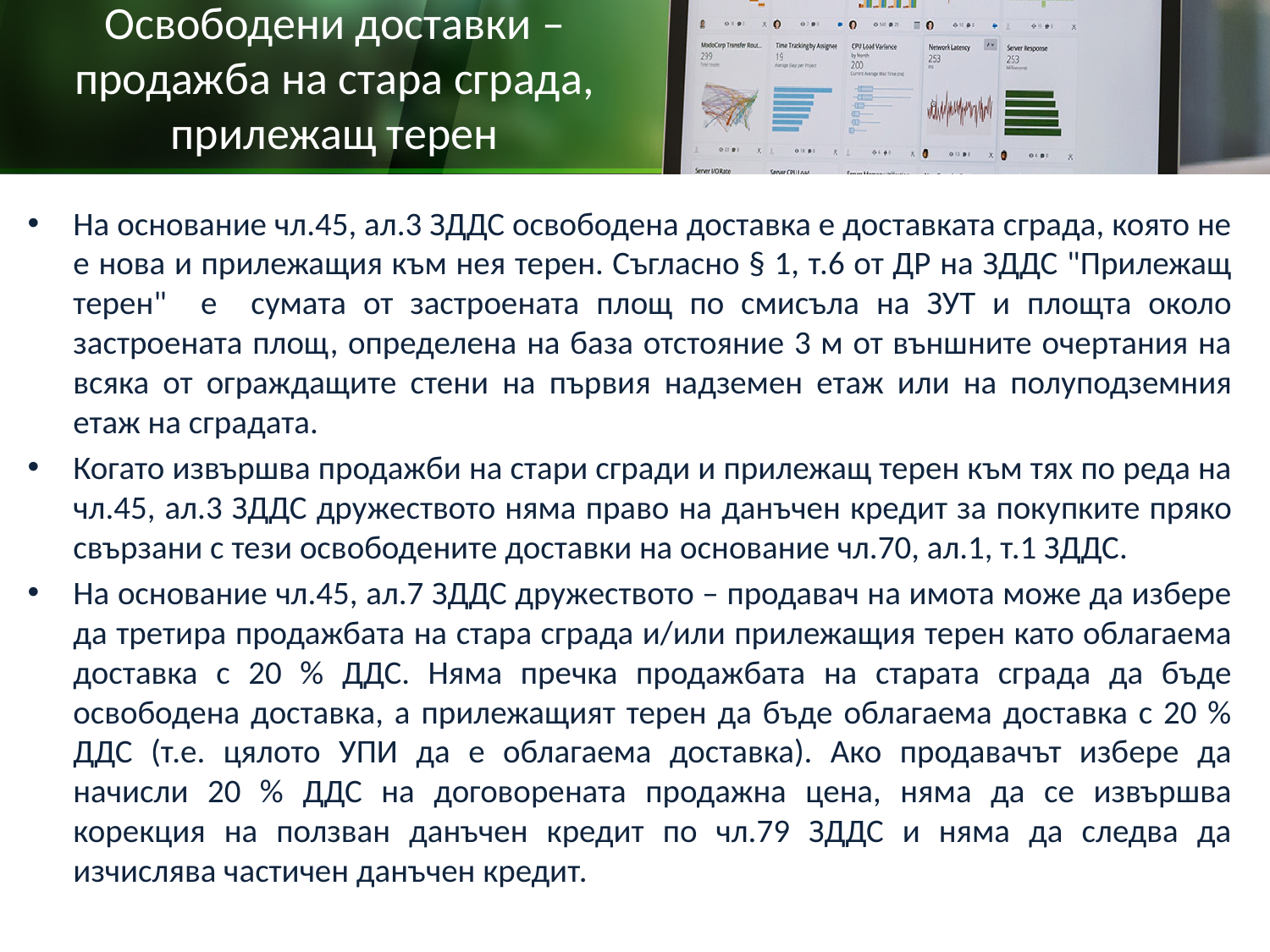

# Освободени доставки – продажба на стара сграда, прилежащ терен
На основание чл.45, ал.3 ЗДДС освободена доставка е доставката сграда, която не е нова и прилежащия към нея терен. Съгласно § 1, т.6 от ДР на ЗДДС "Прилежащ терен"  е  сумата от застроената площ по смисъла на ЗУТ и площта около застроената площ, определена на база отстояние 3 м от външните очертания на всяка от ограждащите стени на първия надземен етаж или на полуподземния етаж на сградата.
Когато извършва продажби на стари сгради и прилежащ терен към тях по реда на чл.45, ал.3 ЗДДС дружеството няма право на данъчен кредит за покупките пряко свързани с тези освободените доставки на основание чл.70, ал.1, т.1 ЗДДС.
На основание чл.45, ал.7 ЗДДС дружеството – продавач на имота може да избере да третира продажбата на стара сграда и/или прилежащия терен като облагаема доставка с 20 % ДДС. Няма пречка продажбата на старата сграда да бъде освободена доставка, а прилежащият терен да бъде облагаема доставка с 20 % ДДС (т.е. цялото УПИ да е облагаема доставка). Ако продавачът избере да начисли 20 % ДДС на договорената продажна цена, няма да се извършва корекция на ползван данъчен кредит по чл.79 ЗДДС и няма да следва да изчислява частичен данъчен кредит.